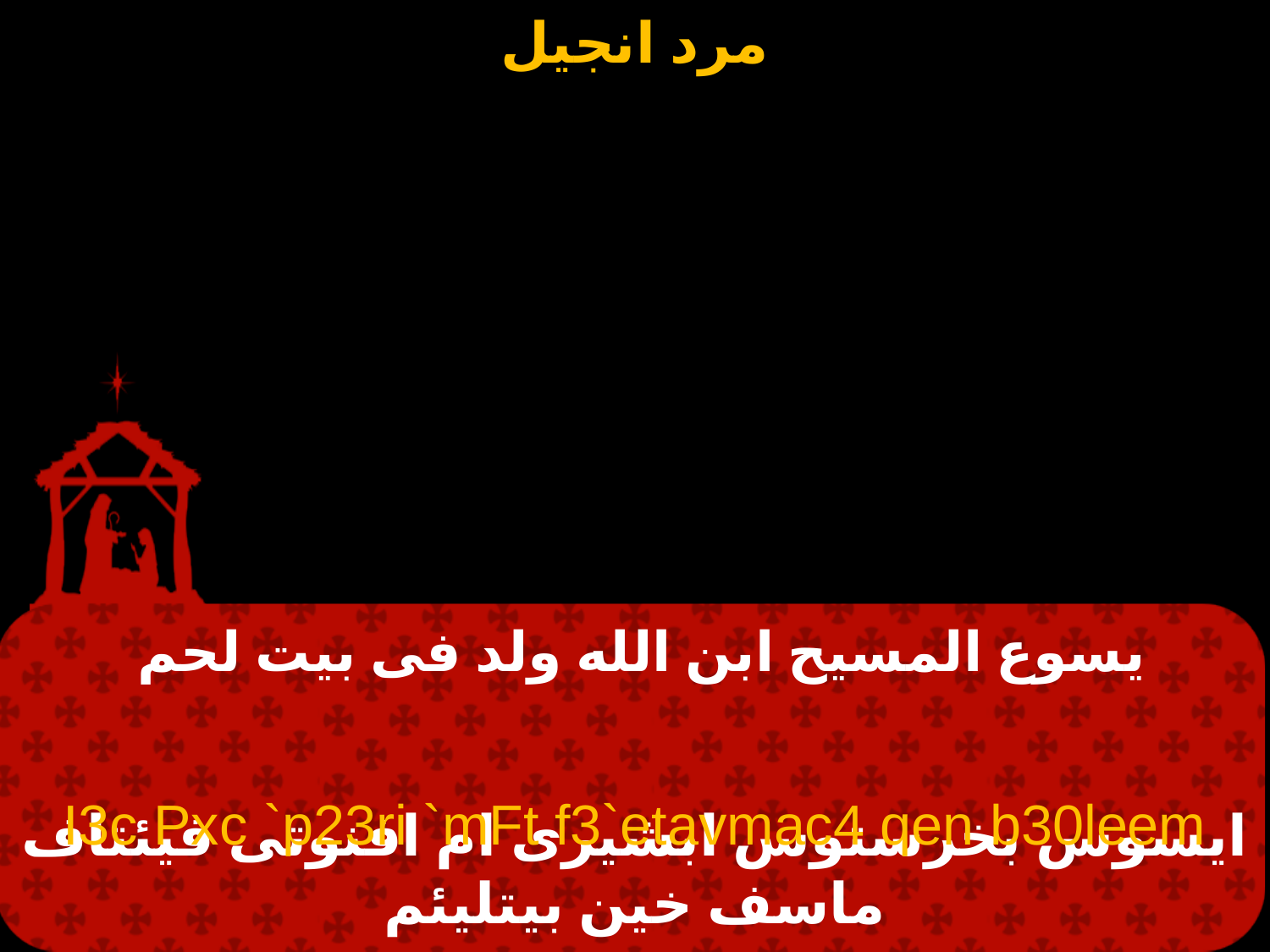

|  |  |  |
| --- | --- | --- |
# يسوع المسيح ابن الله ولد فى بيت لحم
I3c Pxc `p23ri `mFt f3`etavmac4 qen b30leem
ايسوس بخرستوس ابشيرى ام افنوتى فيئتاف ماسف خين بيتليئم